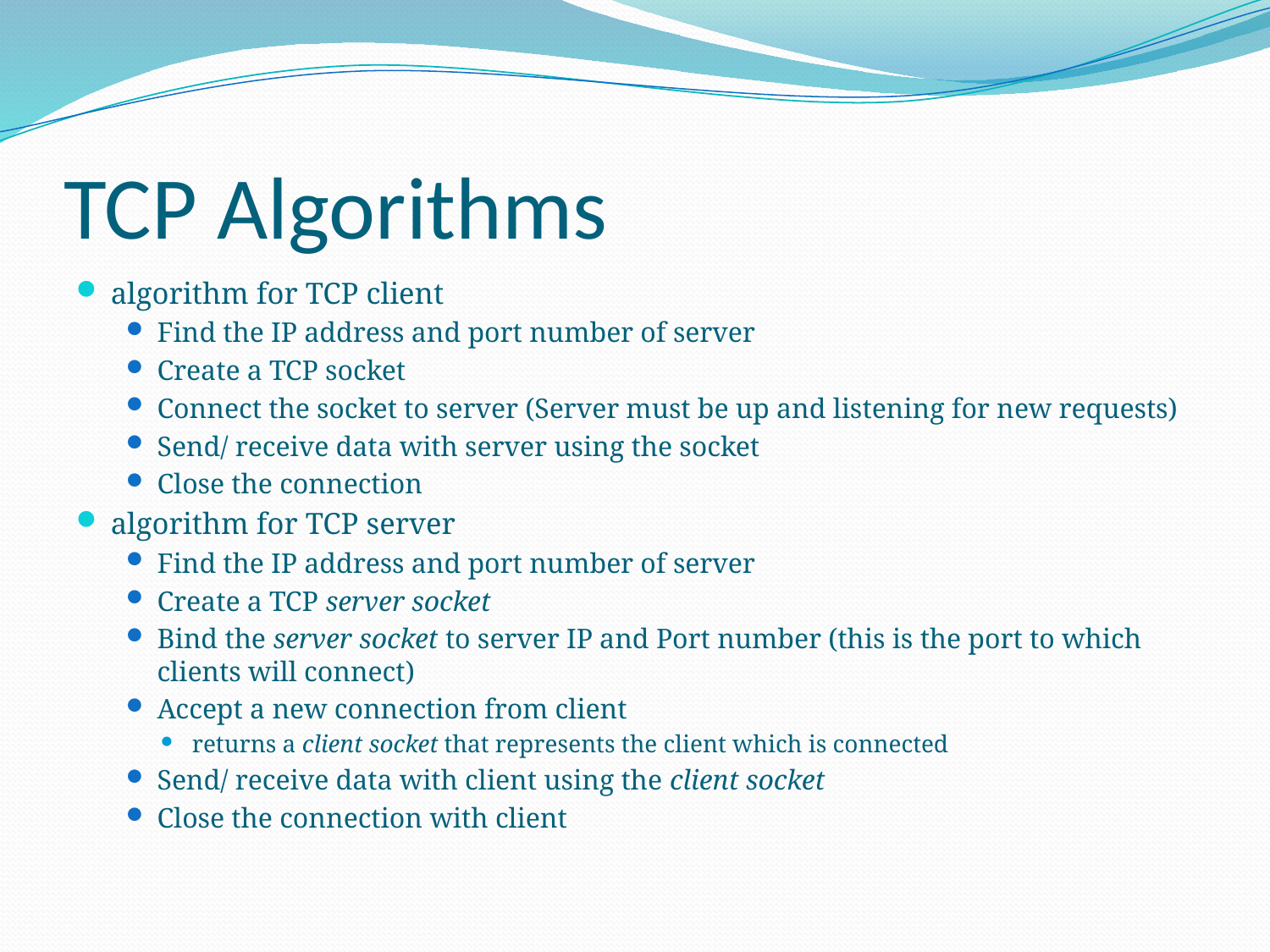

# TCP Algorithms
algorithm for TCP client
Find the IP address and port number of server
Create a TCP socket
Connect the socket to server (Server must be up and listening for new requests)
Send/ receive data with server using the socket
Close the connection
algorithm for TCP server
Find the IP address and port number of server
Create a TCP server socket
Bind the server socket to server IP and Port number (this is the port to which clients will connect)
Accept a new connection from client
returns a client socket that represents the client which is connected
Send/ receive data with client using the client socket
Close the connection with client